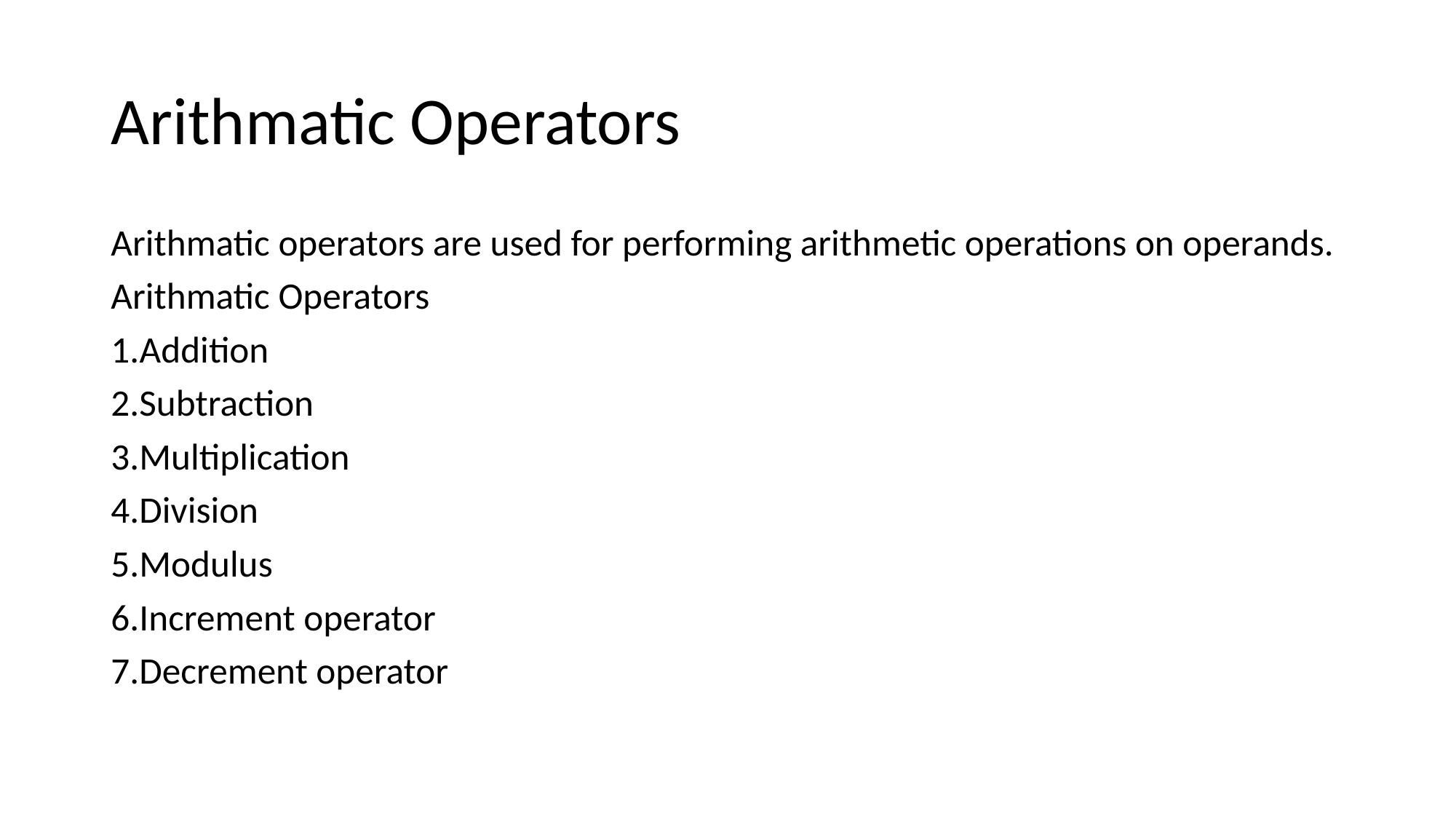

# Arithmatic Operators
Arithmatic operators are used for performing arithmetic operations on operands.
Arithmatic Operators
1.Addition
2.Subtraction
3.Multiplication
4.Division
5.Modulus
6.Increment operator
7.Decrement operator